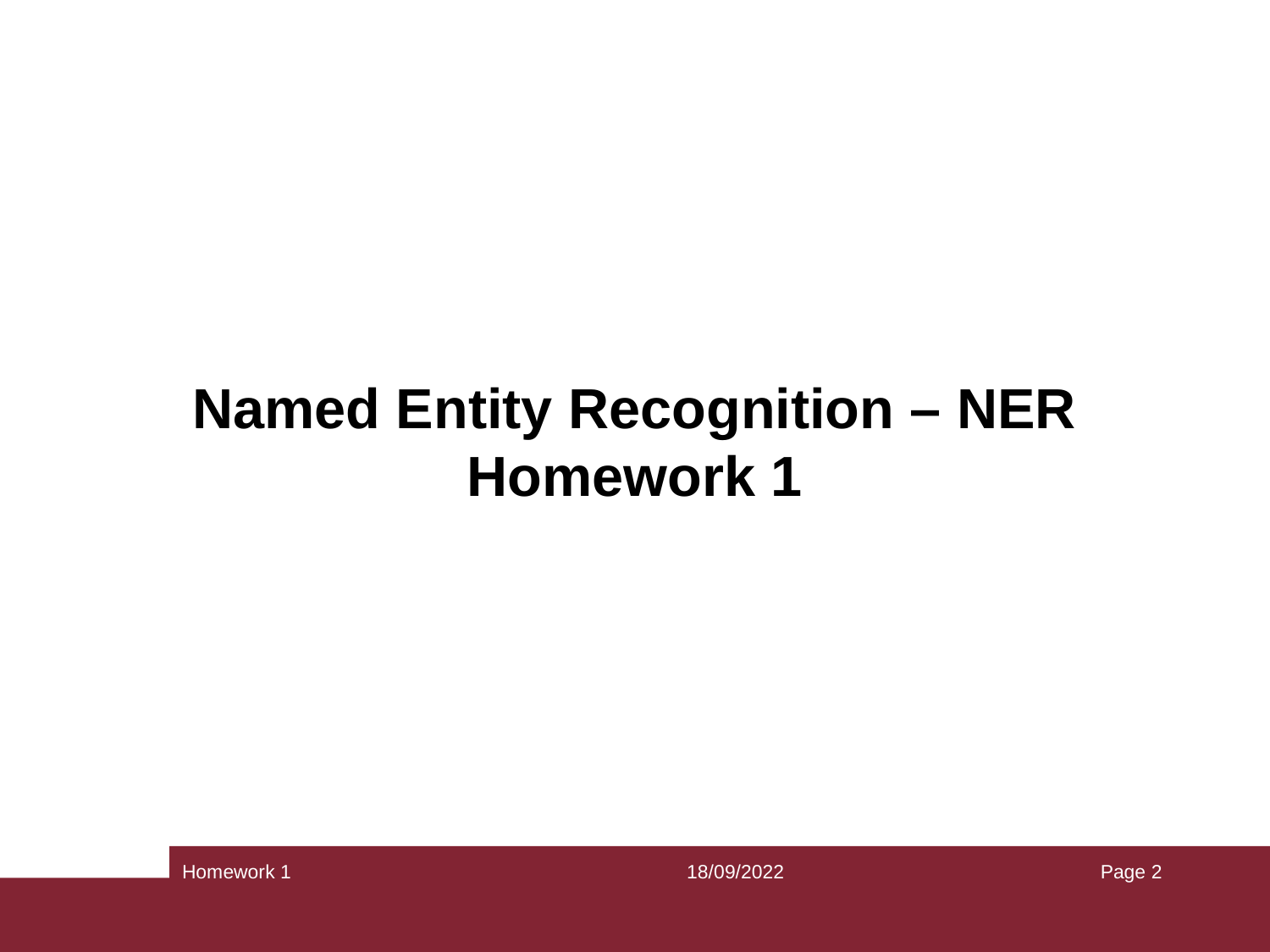

Named Entity Recognition – NER
Homework 1
Homework 1
18/09/2022
Page 2